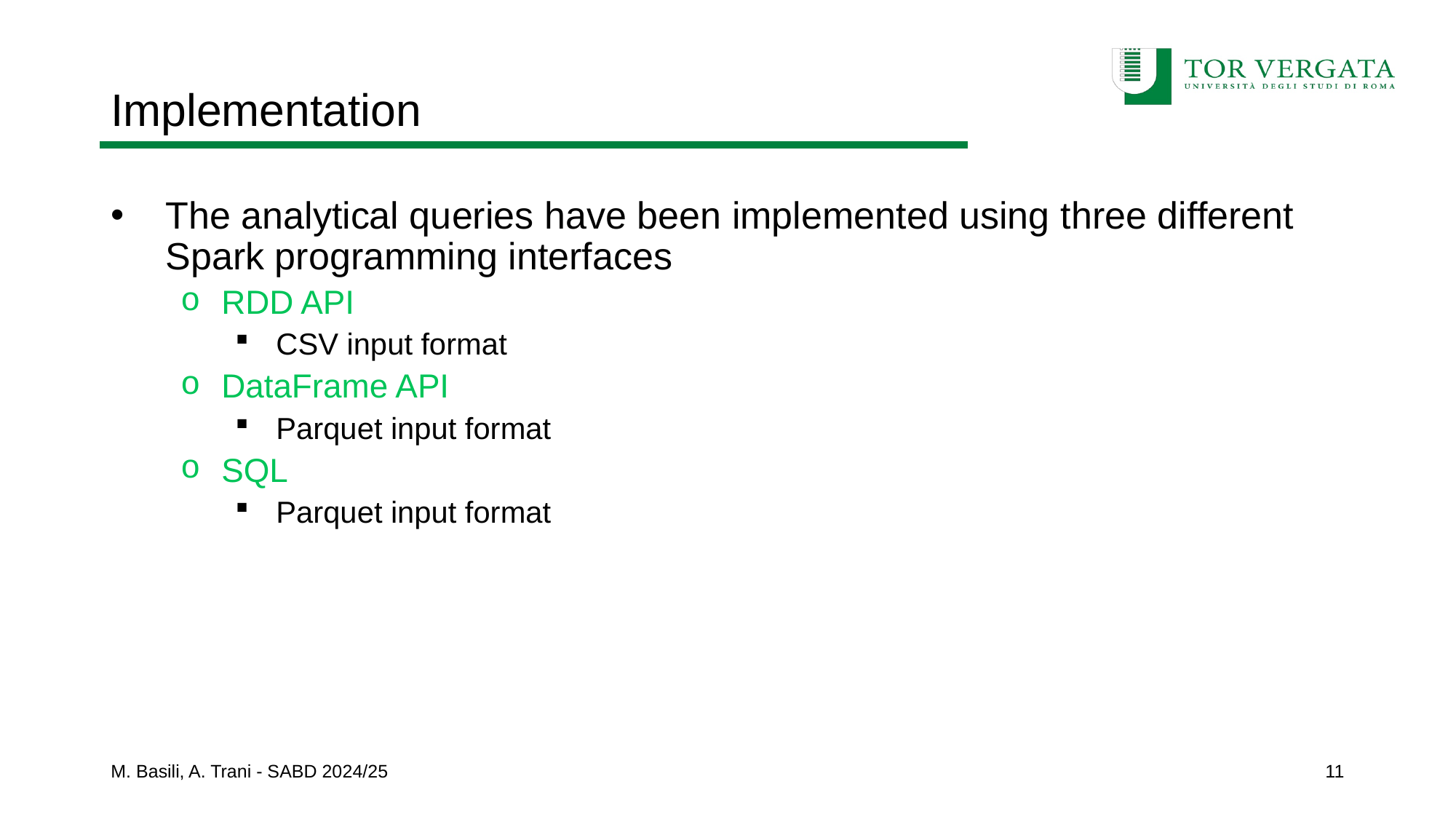

# Implementation
The analytical queries have been implemented using three different Spark programming interfaces
RDD API
CSV input format
DataFrame API
Parquet input format
SQL
Parquet input format
M. Basili, A. Trani - SABD 2024/25
11